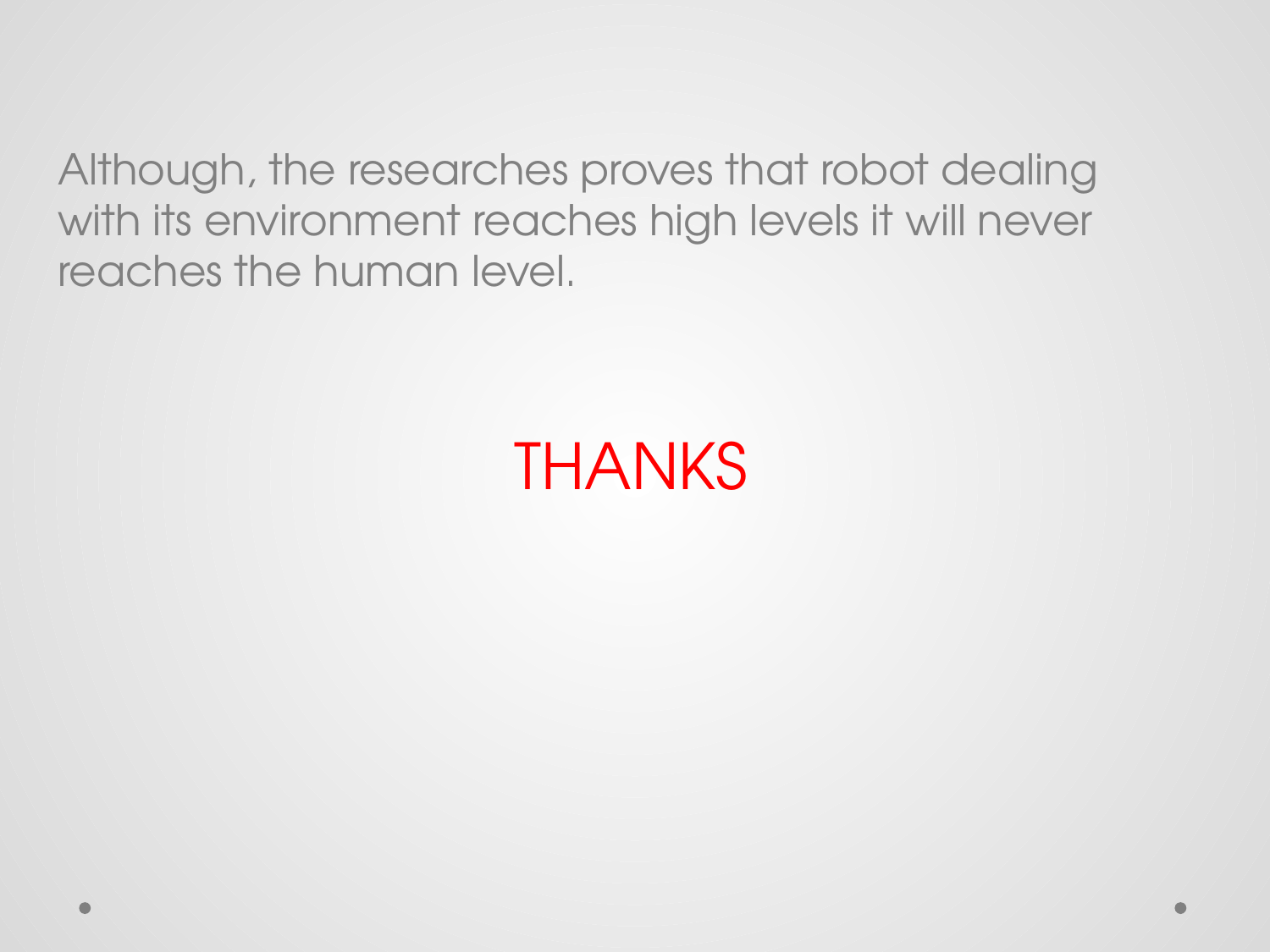

Although, the researches proves that robot dealing with its environment reaches high levels it will never reaches the human level.

                          THANKS